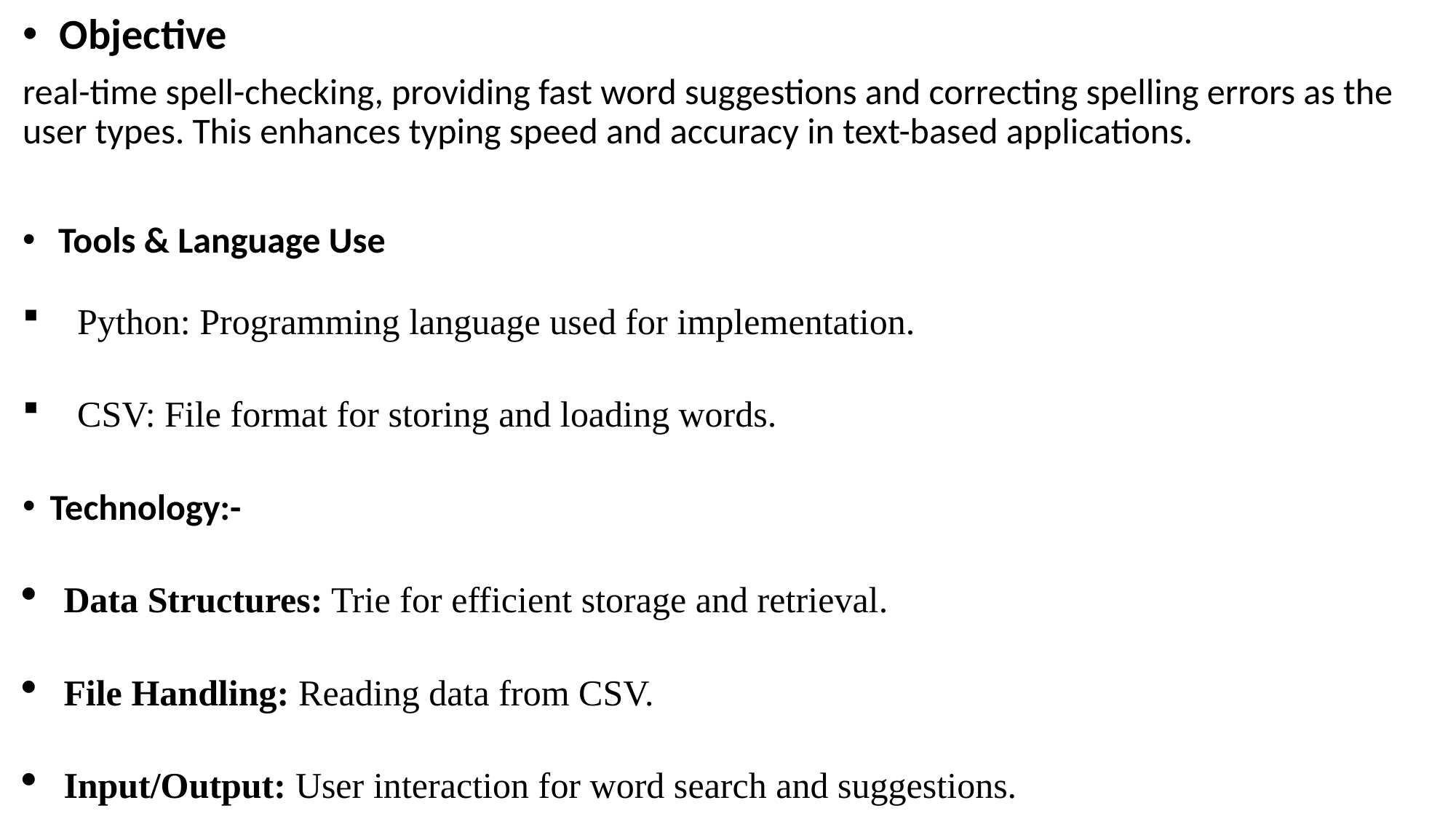

Objective
real-time spell-checking, providing fast word suggestions and correcting spelling errors as the user types. This enhances typing speed and accuracy in text-based applications.

 Tools & Language Use
Python: Programming language used for implementation.
CSV: File format for storing and loading words.
Technology:-
Data Structures: Trie for efficient storage and retrieval.
File Handling: Reading data from CSV.
Input/Output: User interaction for word search and suggestions.